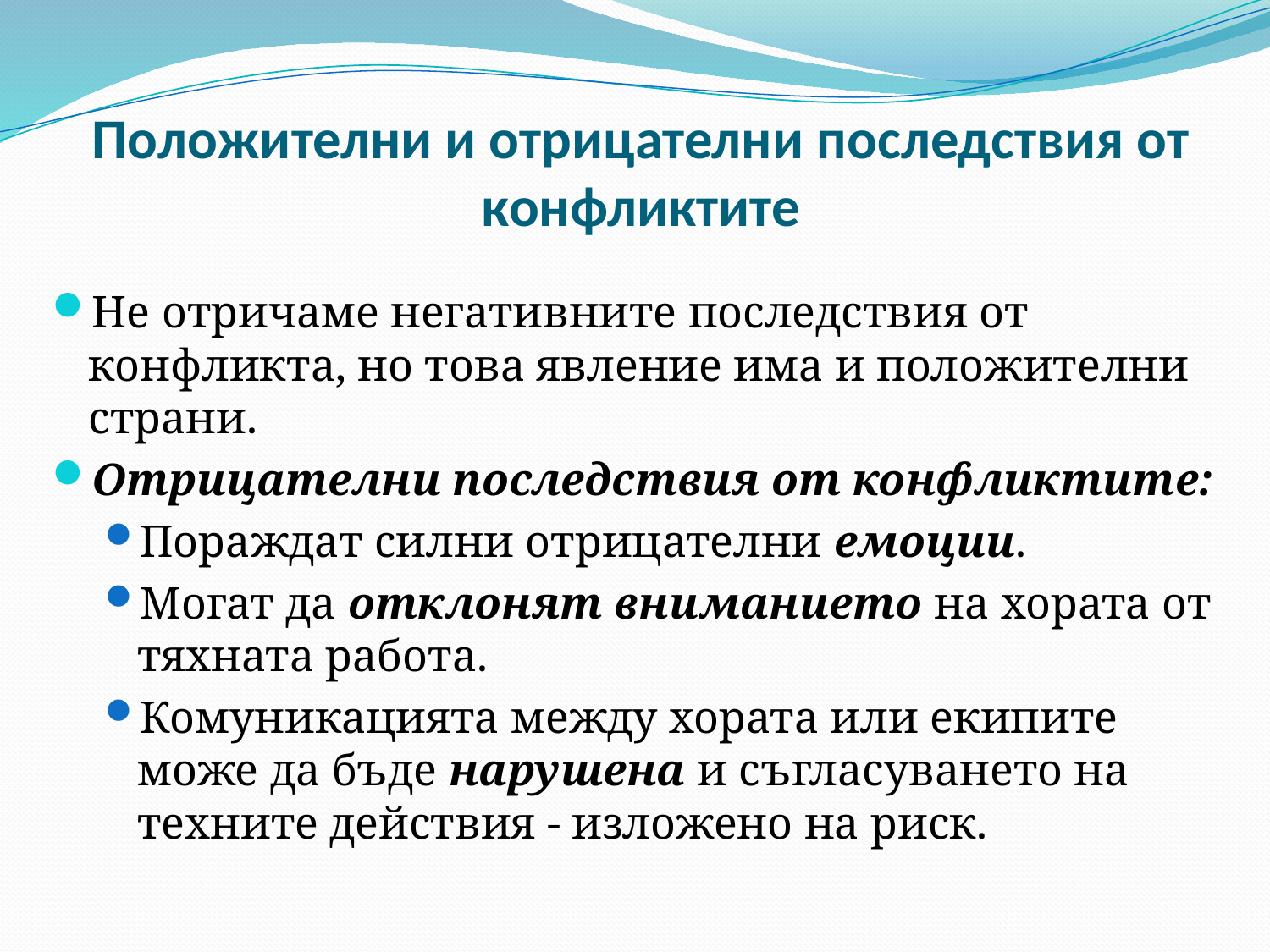

# Положителни и отрицателни последствия от конфликтите
Не отричаме негативните последствия от конфликта, но това явление има и положителни страни.
Отрицателни последствия от конфликтите:
Пораждат силни отрицателни емоции.
Могат да отклонят вниманието на хората от тяхната работа.
Комуникацията между хората или екипите може да бъде нарушена и съгласуването на техните действия - изложено на риск.